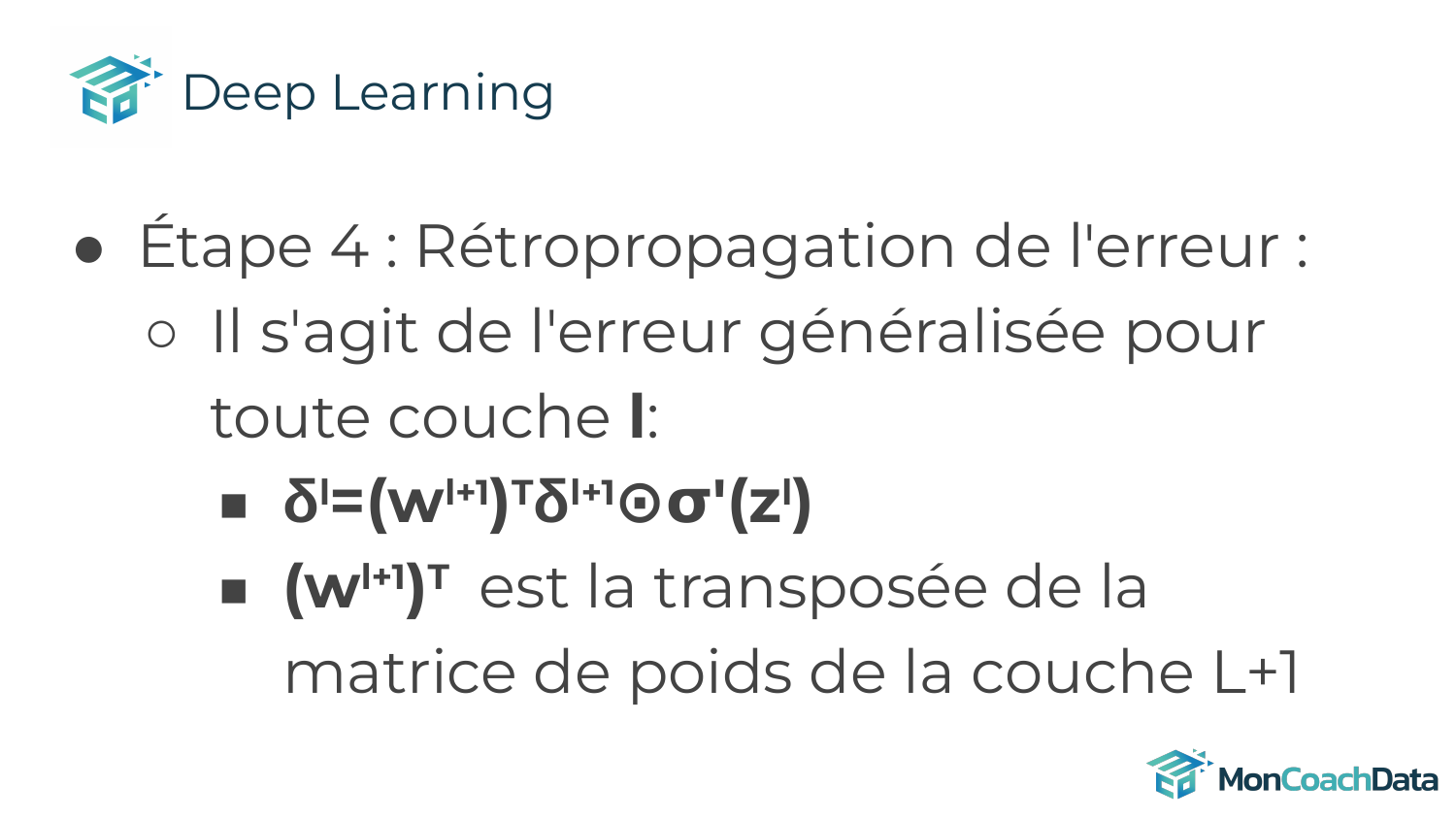

# Deep Learning
Étape 4 : Rétropropagation de l'erreur :
Il s'agit de l'erreur généralisée pour toute couche l:
δl=(wl+1)Tδl+1⊙σ′(zl)
(wl+1)T   est la transposée de la matrice de poids de la couche L+1